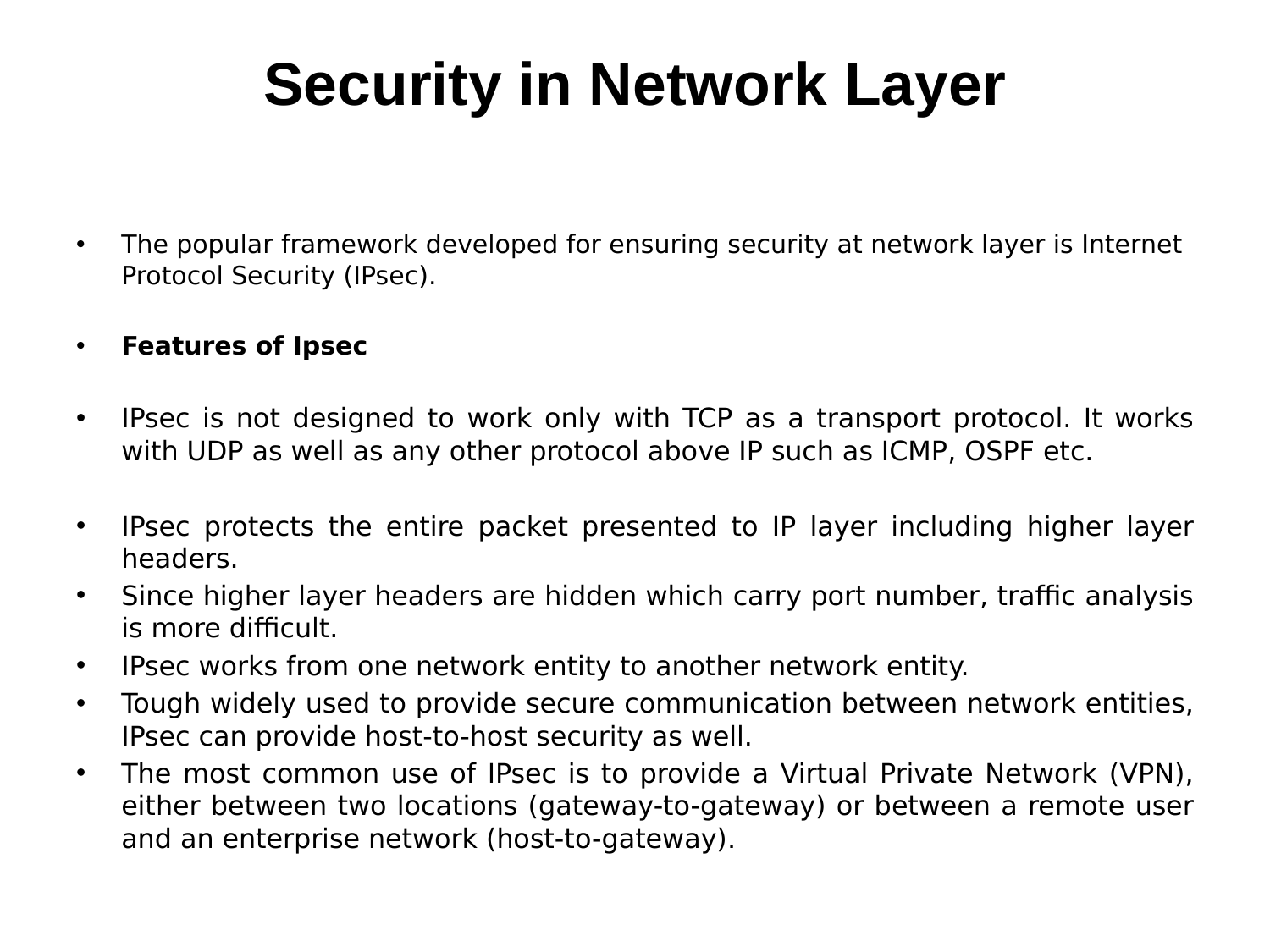

# Security in Network Layer
The popular framework developed for ensuring security at network layer is Internet Protocol Security (IPsec).

Features of Ipsec

IPsec is not designed to work only with TCP as a transport protocol. It works with UDP as well as any other protocol above IP such as ICMP, OSPF etc.

IPsec protects the entire packet presented to IP layer including higher layer headers.
Since higher layer headers are hidden which carry port number, traffic analysis is more difficult.
IPsec works from one network entity to another network entity.
Tough widely used to provide secure communication between network entities, IPsec can provide host-to-host security as well.
The most common use of IPsec is to provide a Virtual Private Network (VPN), either between two locations (gateway-to-gateway) or between a remote user and an enterprise network (host-to-gateway).